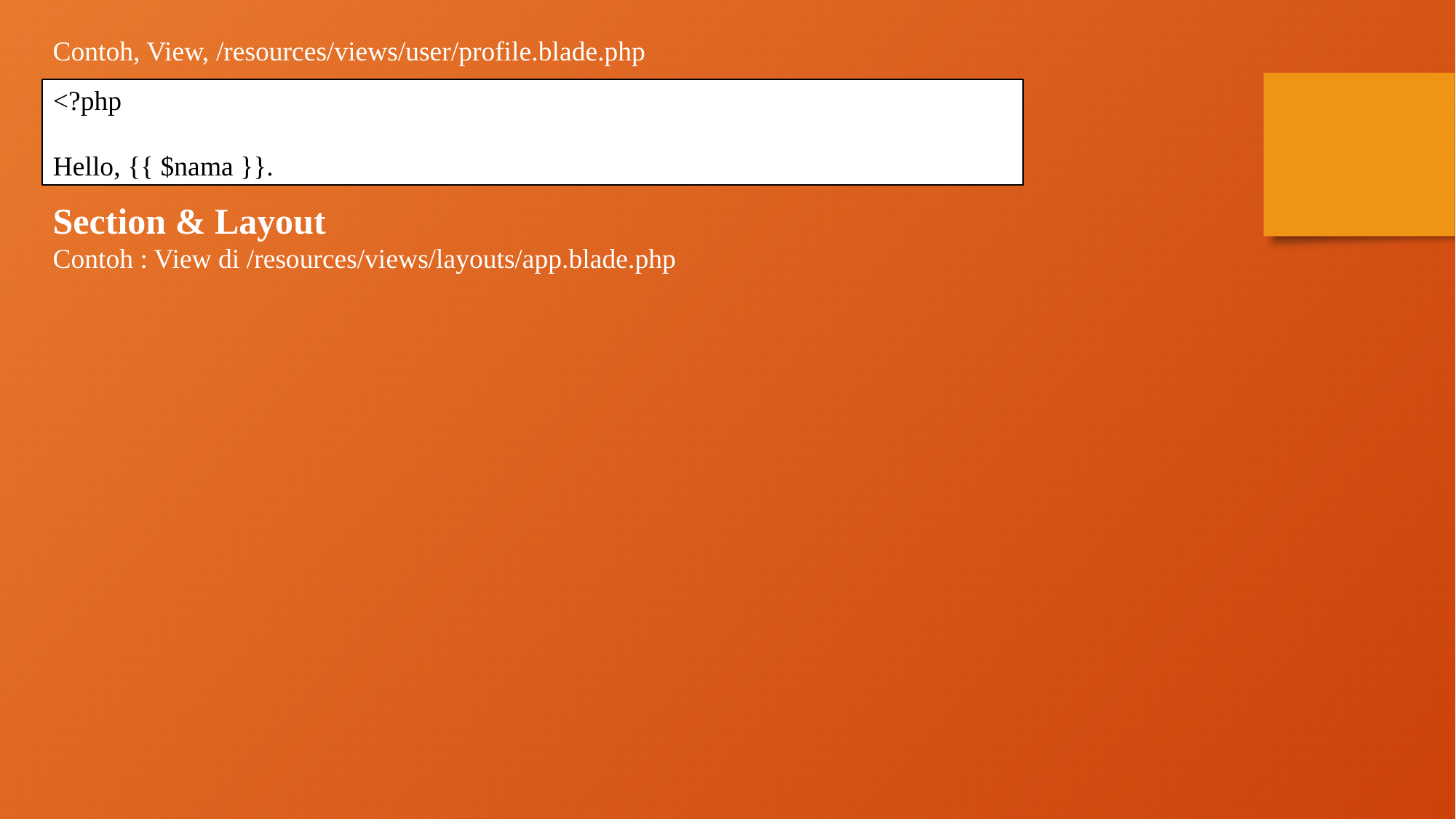

Contoh, View, /resources/views/user/profile.blade.php

Section & Layout
Contoh : View di /resources/views/layouts/app.blade.php
<?php

Hello, {{ $nama }}.